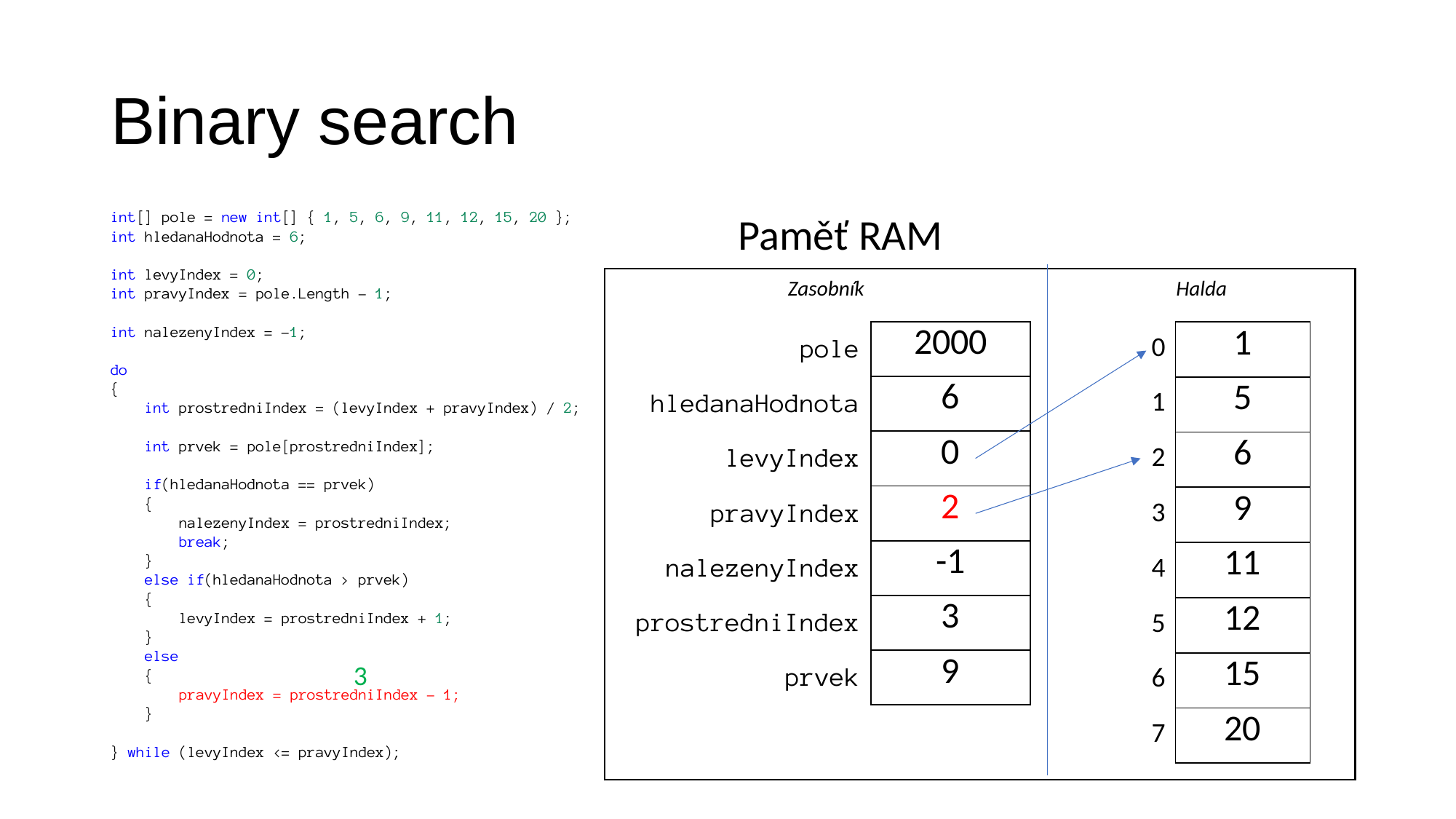

# Binary search
int[] pole = new int[] { 1, 5, 6, 9, 11, 12, 15, 20 };
int hledanaHodnota = 6;
int levyIndex = 0;
int pravyIndex = pole.Length - 1;
int nalezenyIndex = -1;
do
{
    int prostredniIndex = (levyIndex + pravyIndex) / 2;
    int prvek = pole[prostredniIndex];
    if(hledanaHodnota == prvek)
    {
        nalezenyIndex = prostredniIndex;
        break;
    }
    else if(hledanaHodnota > prvek)
    {
        levyIndex = prostredniIndex + 1;
    }
    else
    {
        pravyIndex = prostredniIndex - 1;
    }
} while (levyIndex <= pravyIndex);
Paměť RAM

Zasobník
Halda
| pole | 2000 |
| --- | --- |
| hledanaHodnota | 6 |
| levyIndex | 0 |
| pravyIndex | 2 |
| nalezenyIndex | -1 |
| prostredniIndex | 3 |
| prvek | 9 |
| 0 | 1 |
| --- | --- |
| 1 | 5 |
| 2 | 6 |
| 3 | 9 |
| 4 | 11 |
| 5 | 12 |
| 6 | 15 |
| 7 | 20 |
3